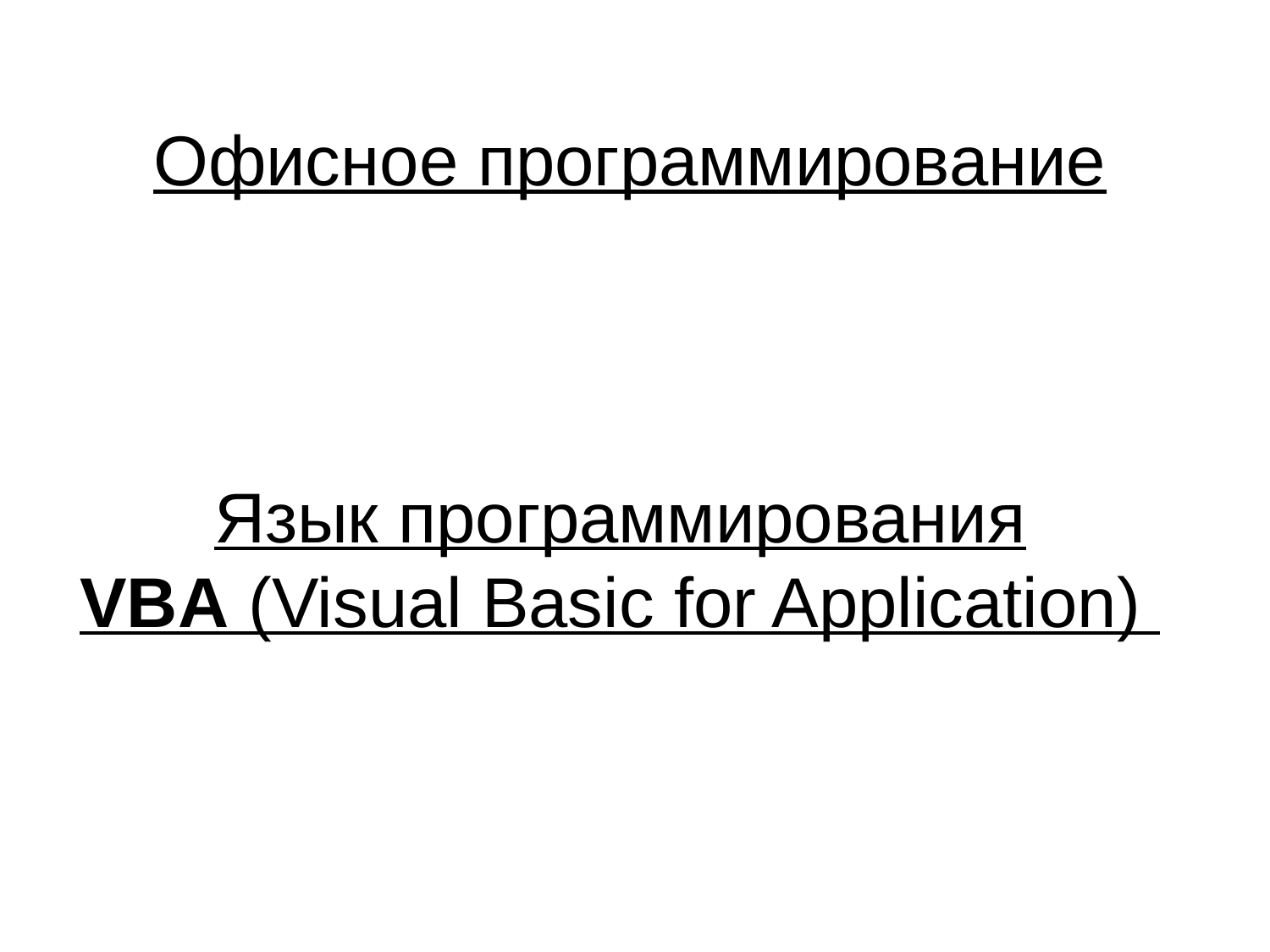

Офисное программирование
Язык программирования
VBA (Visual Basic for Application)